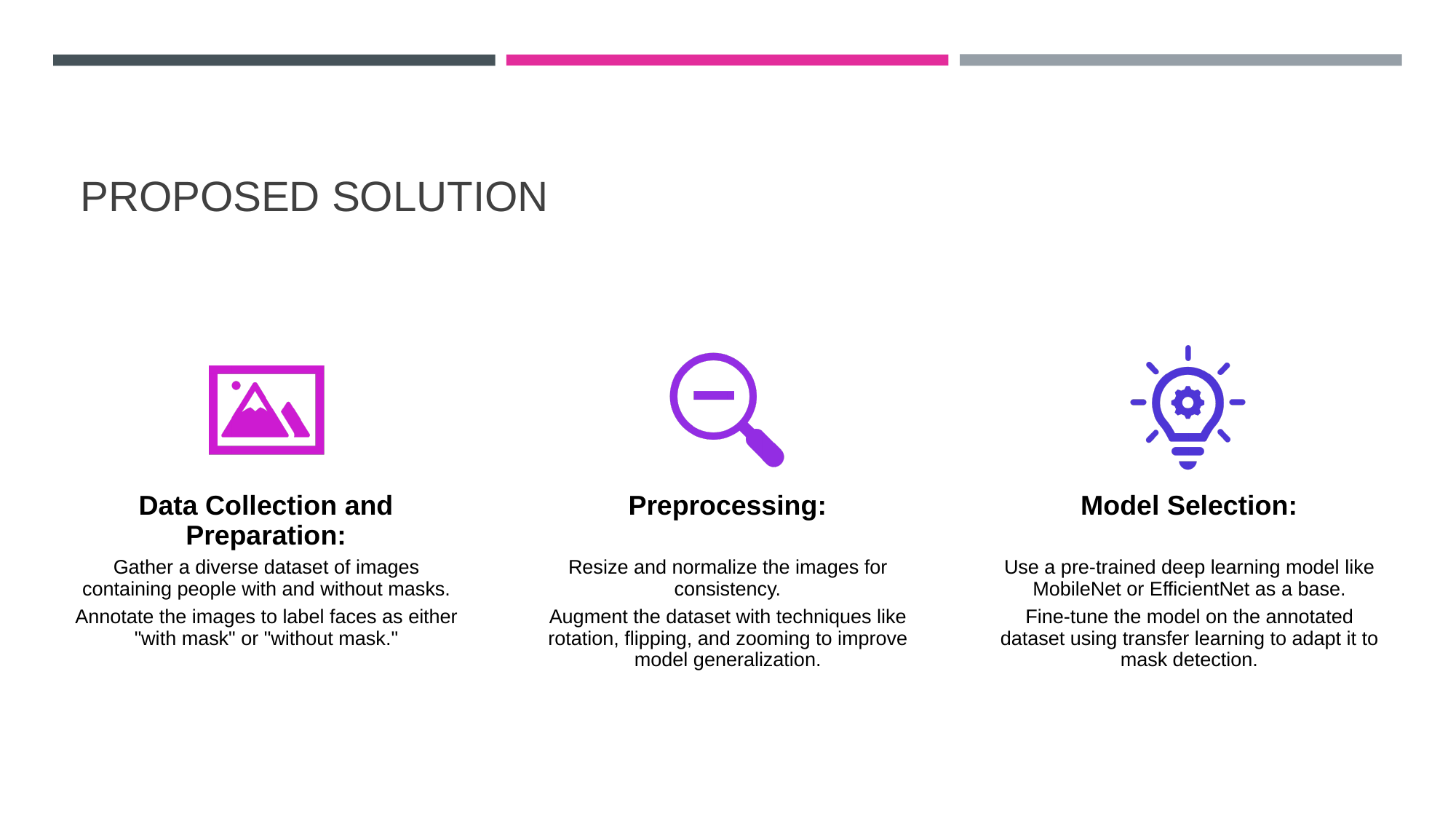

# Proposed solution

Data Collection and Preparation:

Preprocessing:

Model Selection:

Gather a diverse dataset of images containing people with and without masks.
Annotate the images to label faces as either "with mask" or "without mask."

Resize and normalize the images for consistency.
Augment the dataset with techniques like rotation, flipping, and zooming to improve model generalization.

Use a pre-trained deep learning model like MobileNet or EfficientNet as a base.
Fine-tune the model on the annotated dataset using transfer learning to adapt it to mask detection.